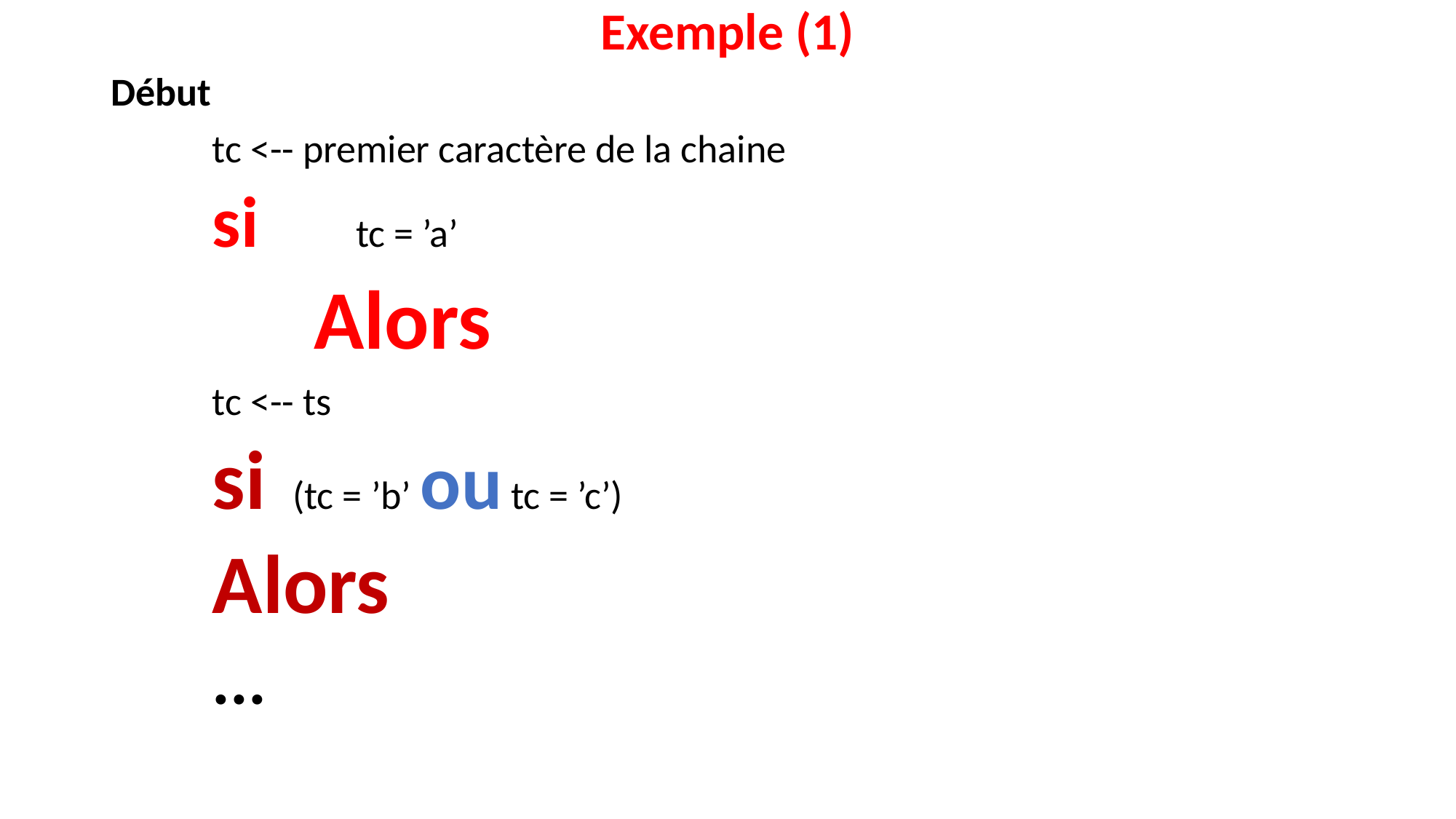

# Exemple (1)
Début
	tc <-- premier caractère de la chaine
     	si      tc = ’a’
	 	Alors
			tc <-- ts
			si   (tc = ’b’ ou tc = ’c’)
				Alors
				...